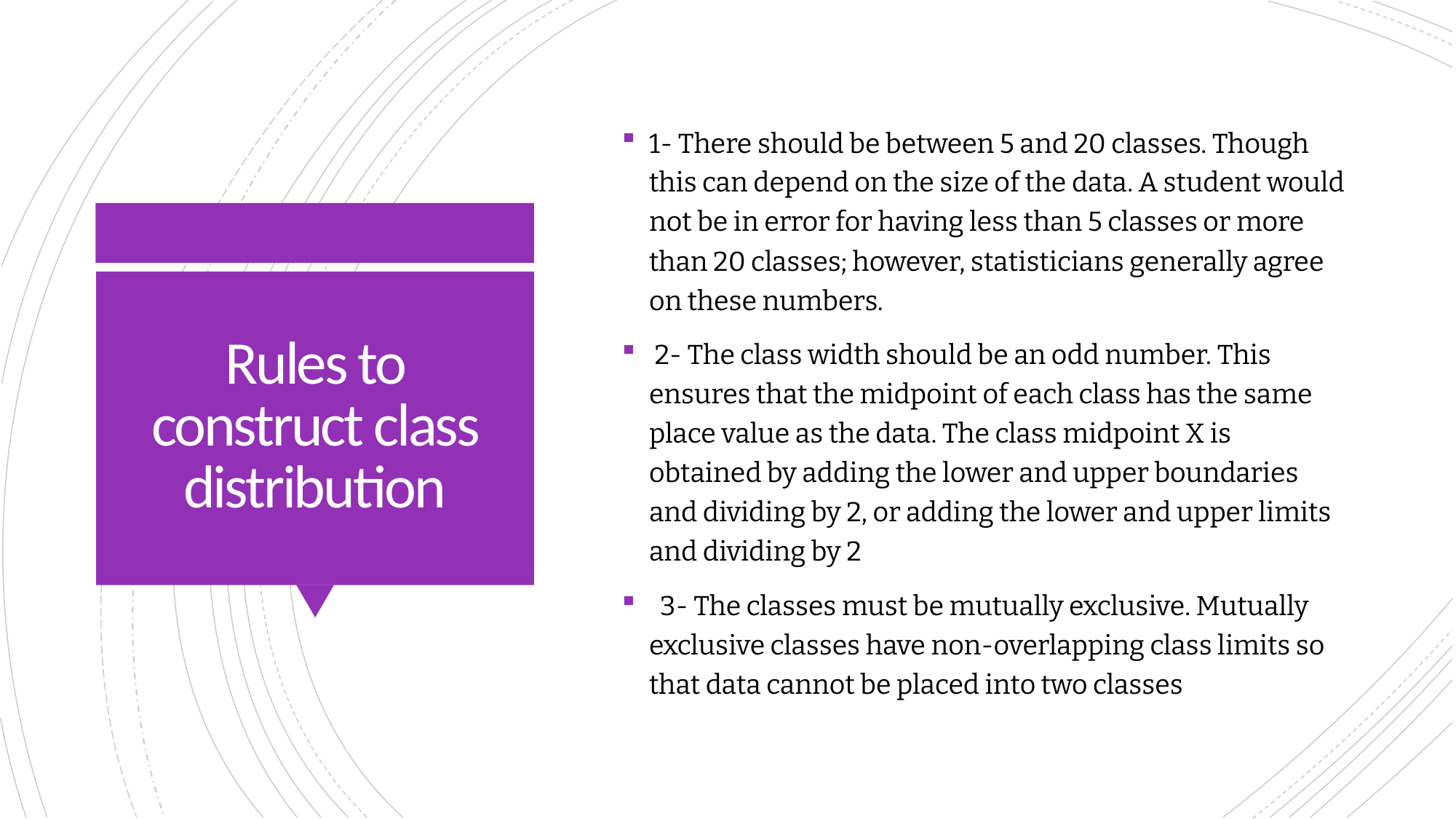

1- There should be between 5 and 20 classes. Though this can depend on the size of the data. A student would not be in error for having less than 5 classes or more than 20 classes; however, statisticians generally agree on these numbers.
 2- The class width should be an odd number. This ensures that the midpoint of each class has the same place value as the data. The class midpoint X is obtained by adding the lower and upper boundaries and dividing by 2, or adding the lower and upper limits and dividing by 2
  3- The classes must be mutually exclusive. Mutually exclusive classes have non-overlapping class limits so that data cannot be placed into two classes
# Rules to construct class distribution